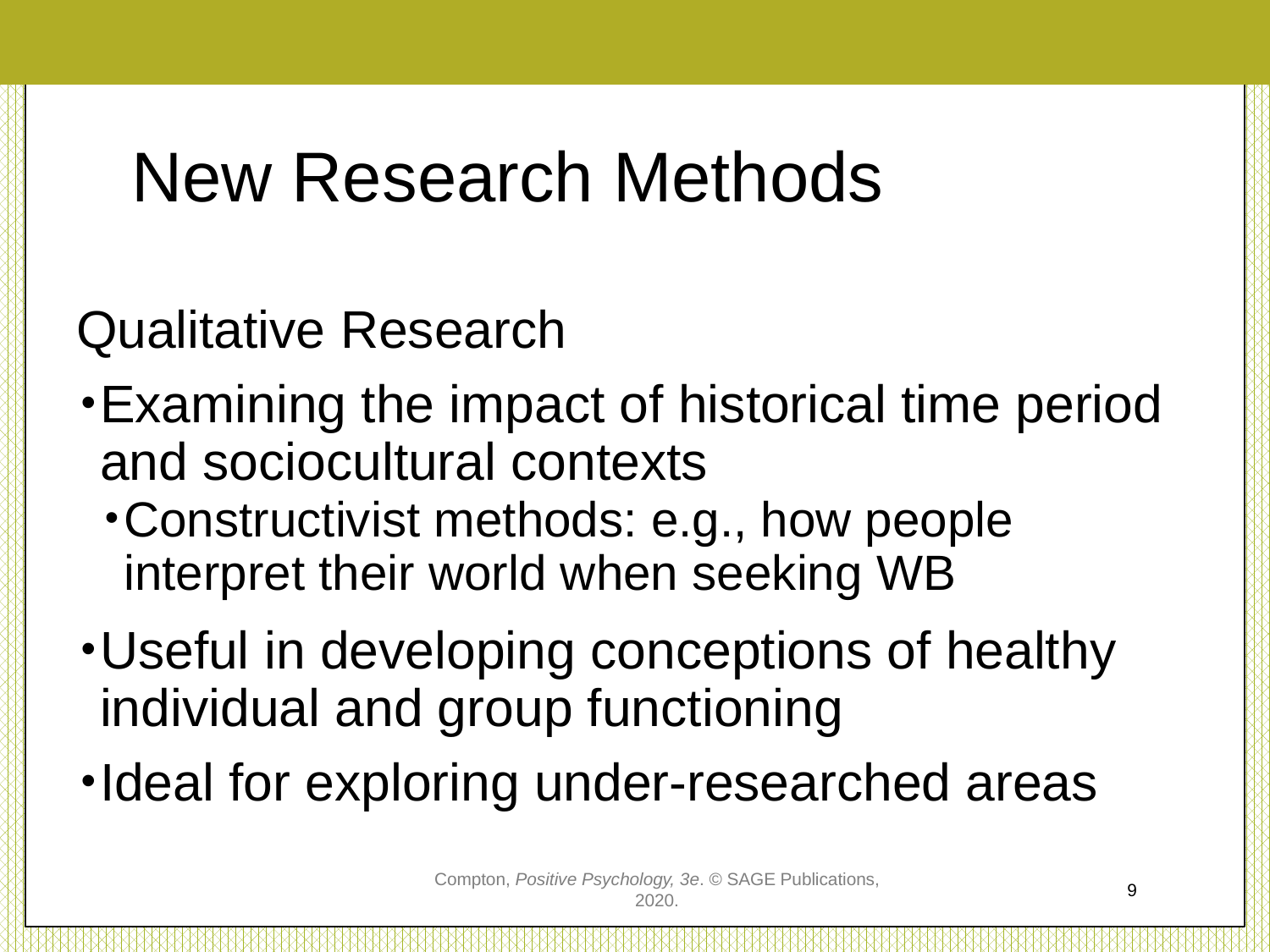

# New Research Methods
Qualitative Research
Examining the impact of historical time period and sociocultural contexts
Constructivist methods: e.g., how people interpret their world when seeking WB
Useful in developing conceptions of healthy individual and group functioning
Ideal for exploring under-researched areas

Compton, Positive Psychology, 3e. © SAGE Publications, 2020.
9